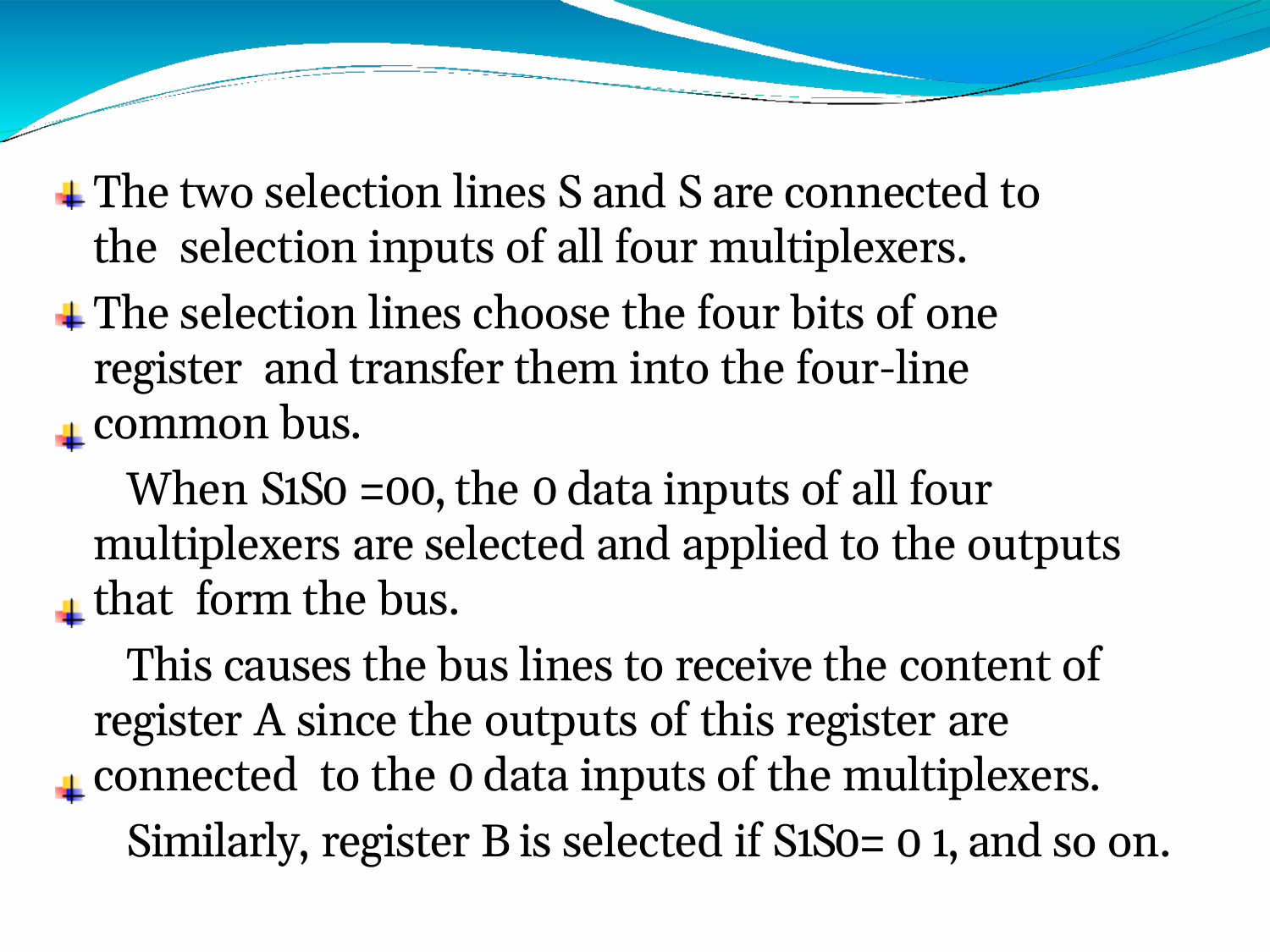

The two selection lines S and S are connected to the  selection inputs of all four multiplexers.
The selection lines choose the four bits of one register  and transfer them into the four-line common bus.
When S1S0 =00, the 0 data inputs of all four  multiplexers are selected and applied to the outputs that  form the bus.
This causes the bus lines to receive the content of  register A since the outputs of this register are connected  to the 0 data inputs of the multiplexers.
Similarly, register B is selected if S1S0= 0 1, and so on.